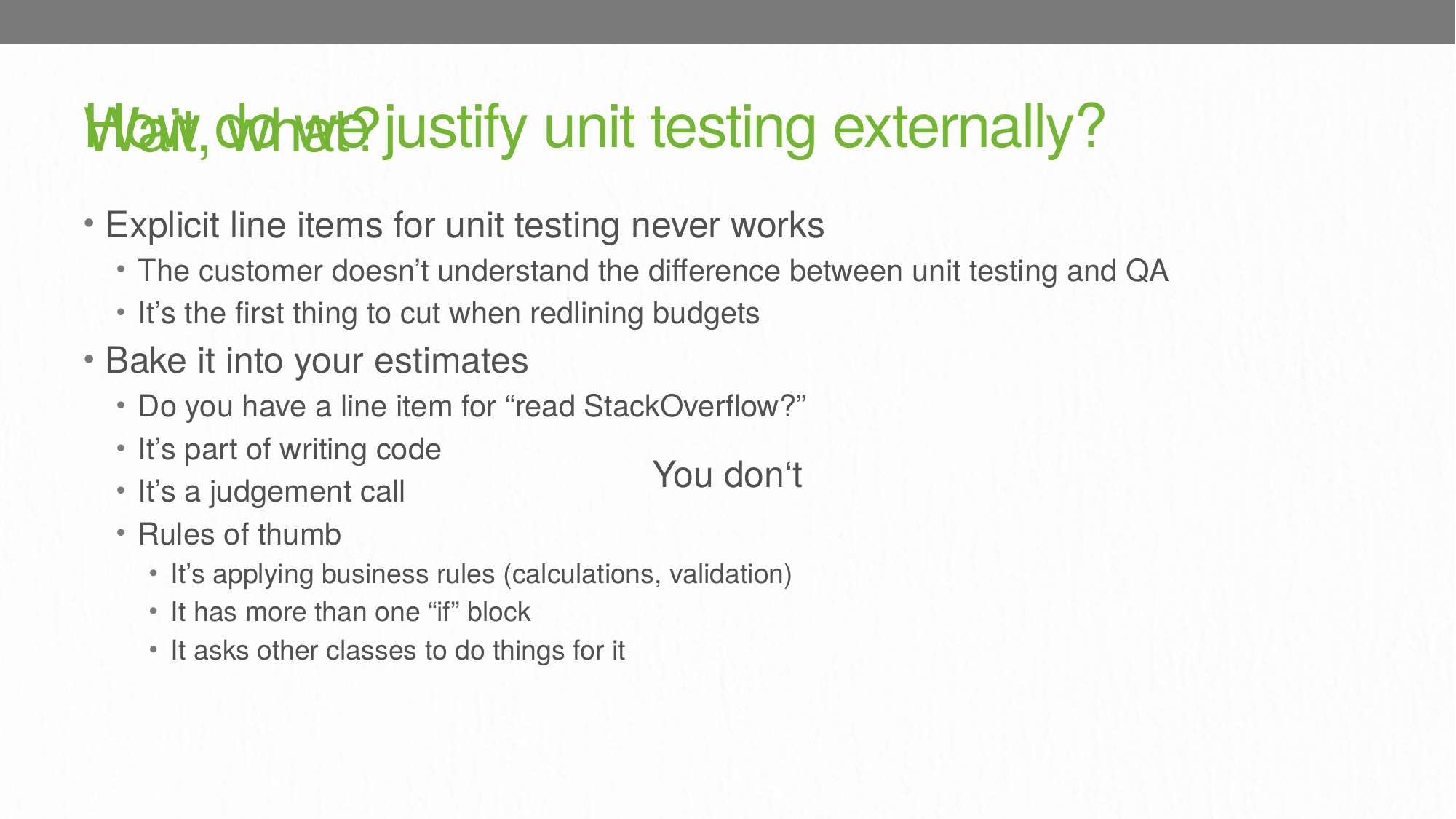

# How do we justify unit testing externally?
Wait, what?
Explicit line items for unit testing never works
The customer doesn’t understand the difference between unit testing and QA
It’s the first thing to cut when redlining budgets
Bake it into your estimates
Do you have a line item for “read StackOverflow?”
It’s part of writing code
It’s a judgement call
Rules of thumb
It’s applying business rules (calculations, validation)
It has more than one “if” block
It asks other classes to do things for it

You don‘t